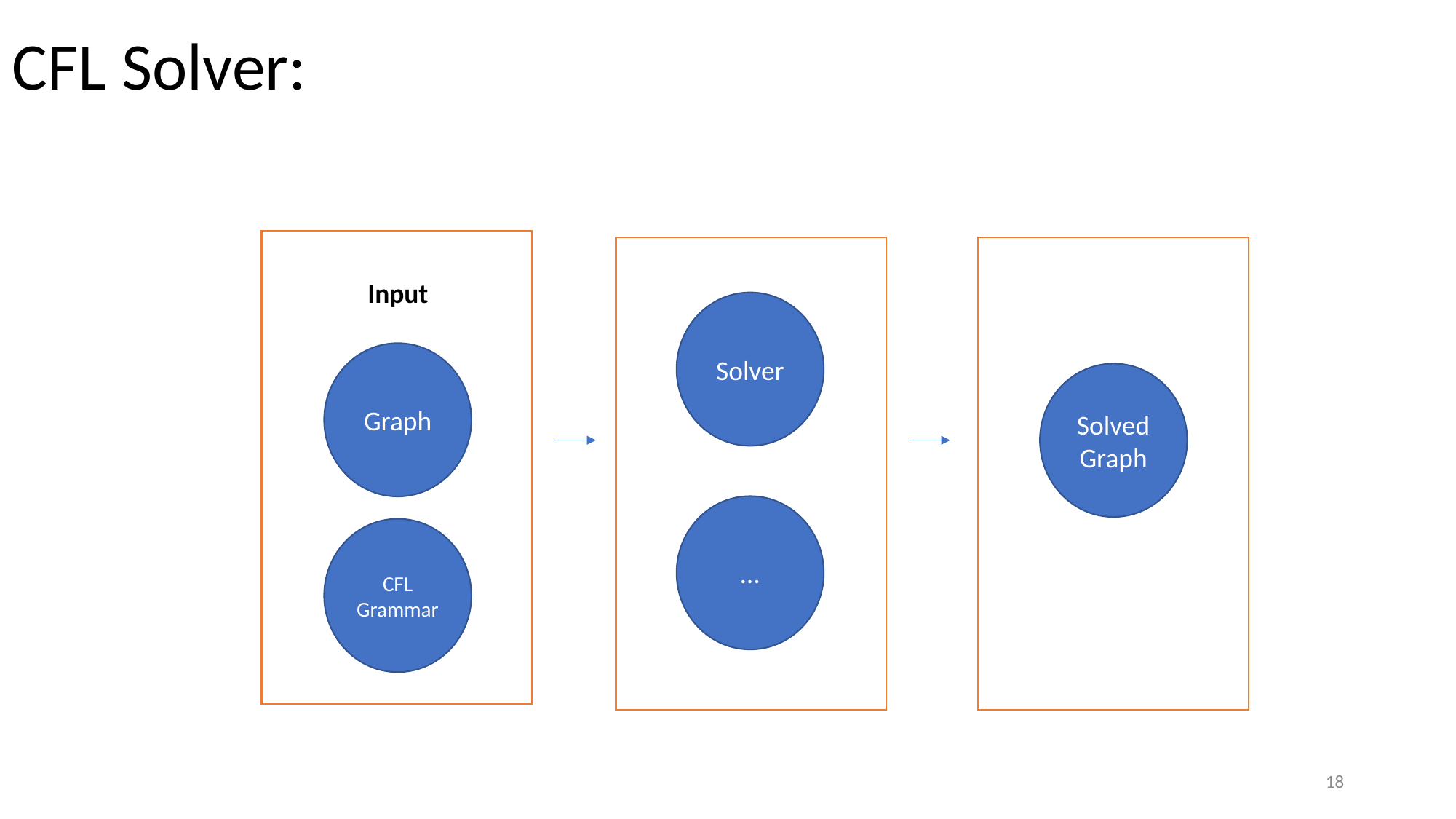

# CFL Solver:

Input
Output
Solver

Graph
Solved
Graph
…
CFL
Grammar
18